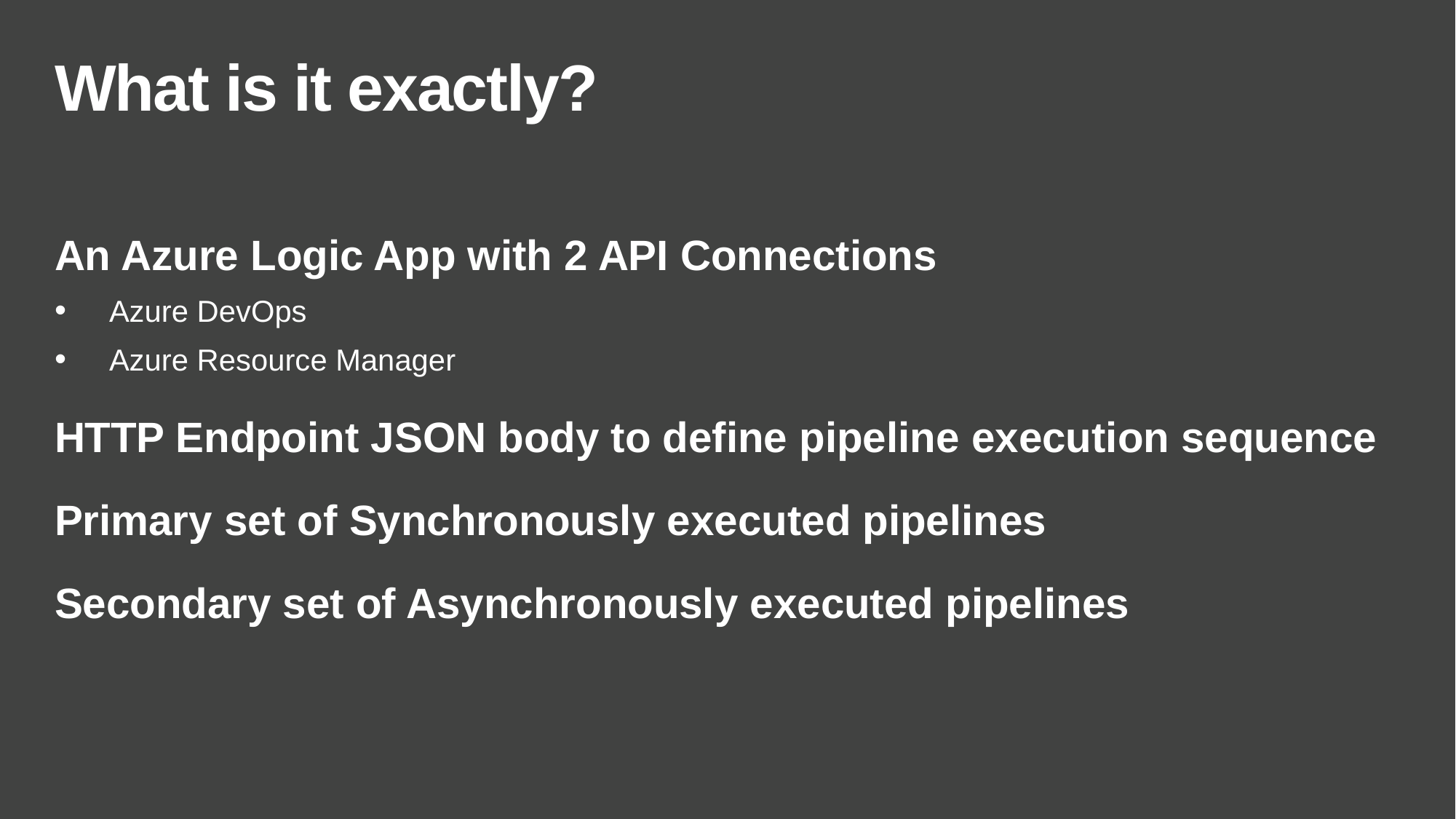

# What is it exactly?

An Azure Logic App with 2 API Connections
Azure DevOps
Azure Resource Manager
HTTP Endpoint JSON body to define pipeline execution sequence
Primary set of Synchronously executed pipelines
Secondary set of Asynchronously executed pipelines